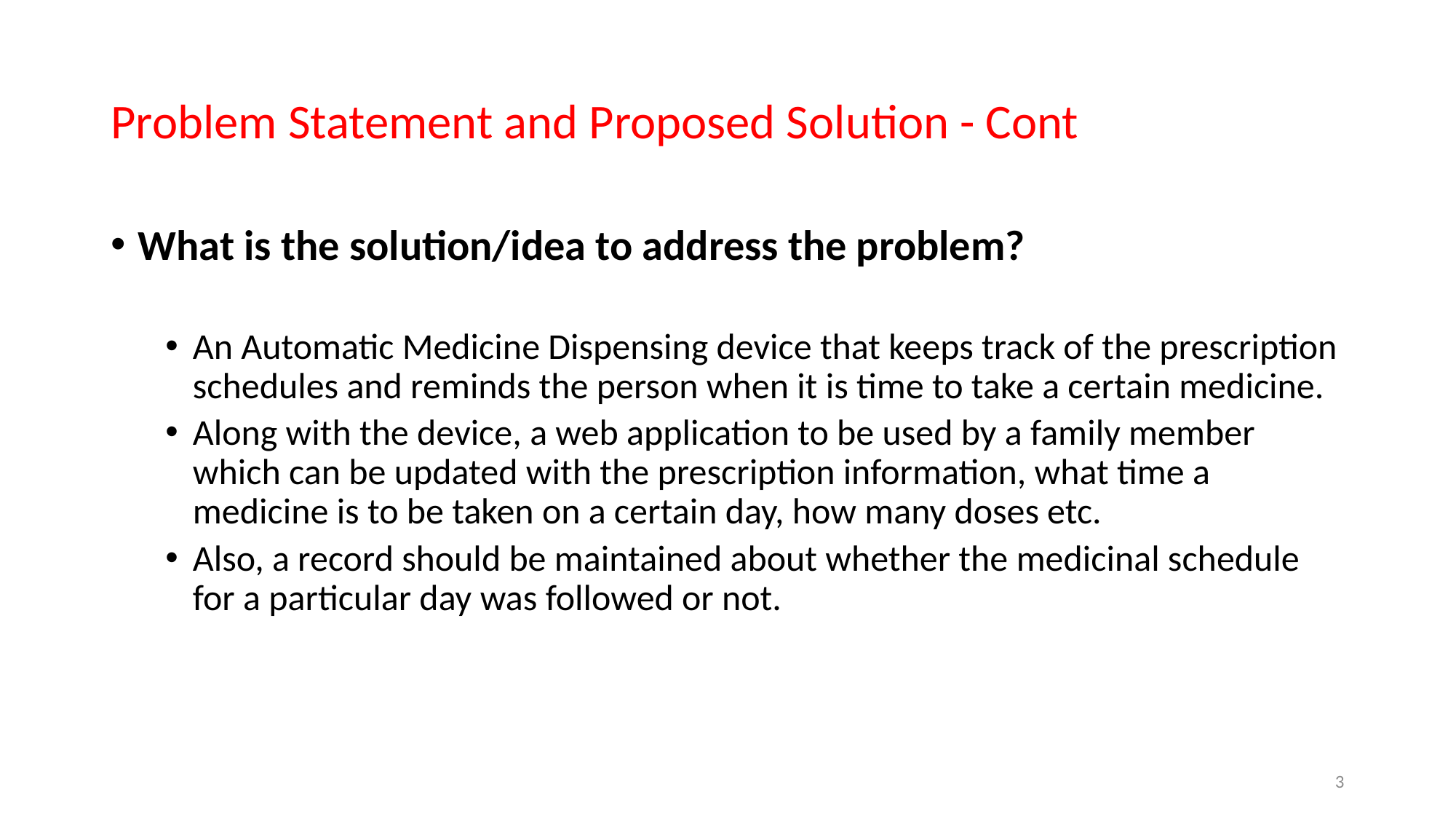

# Problem Statement and Proposed Solution - Cont
What is the solution/idea to address the problem?

An Automatic Medicine Dispensing device that keeps track of the prescription schedules and reminds the person when it is time to take a certain medicine.
Along with the device, a web application to be used by a family member which can be updated with the prescription information, what time a medicine is to be taken on a certain day, how many doses etc.
Also, a record should be maintained about whether the medicinal schedule for a particular day was followed or not.

3